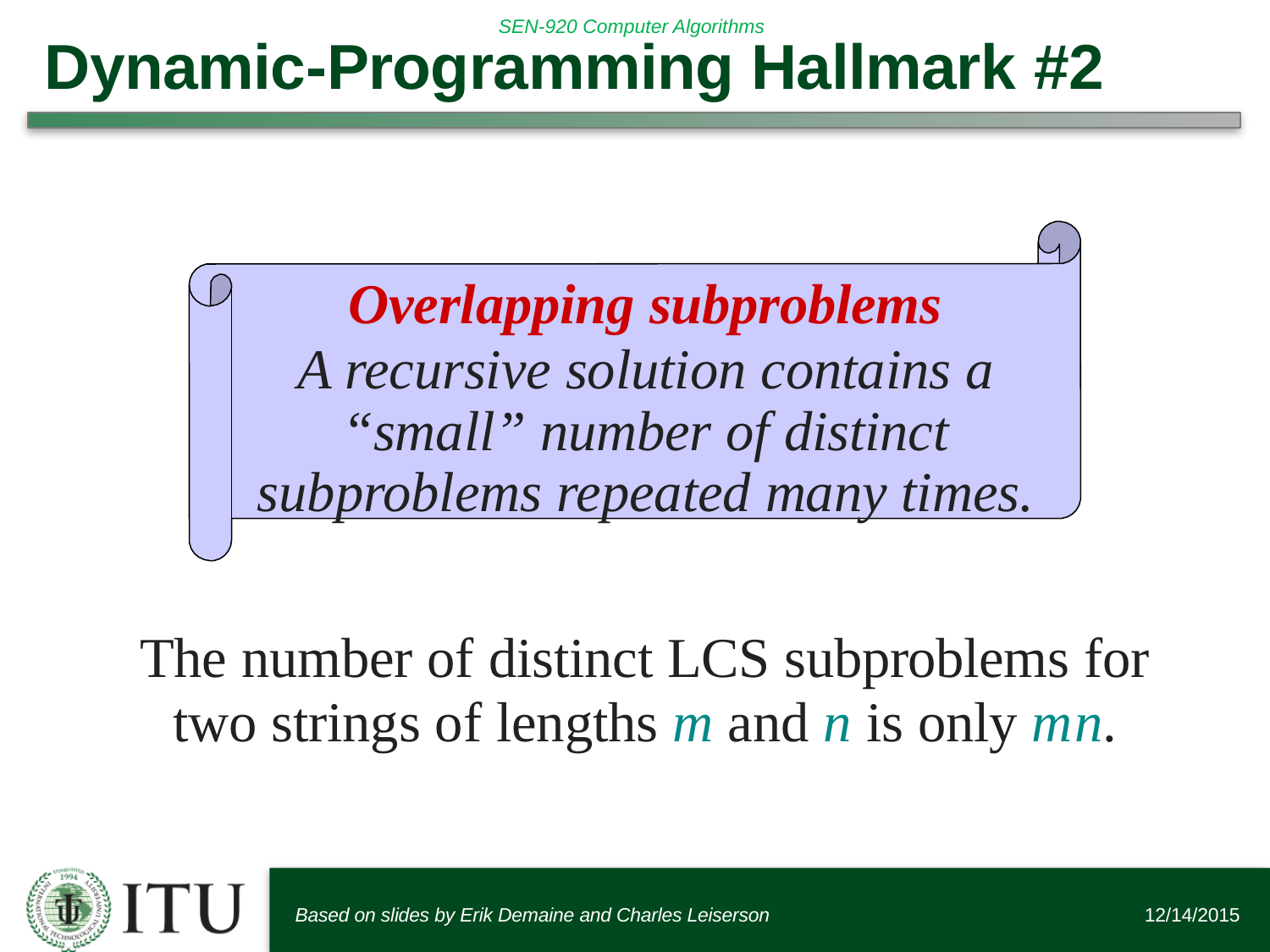

# Dynamic-Programming Hallmark #2

Overlapping subproblems
A recursive solution contains a “small” number of distinct subproblems repeated many times.

The number of distinct LCS subproblems for two strings of lengths m and n is only mn.
Based on slides by Erik Demaine and Charles Leiserson
12/14/2015